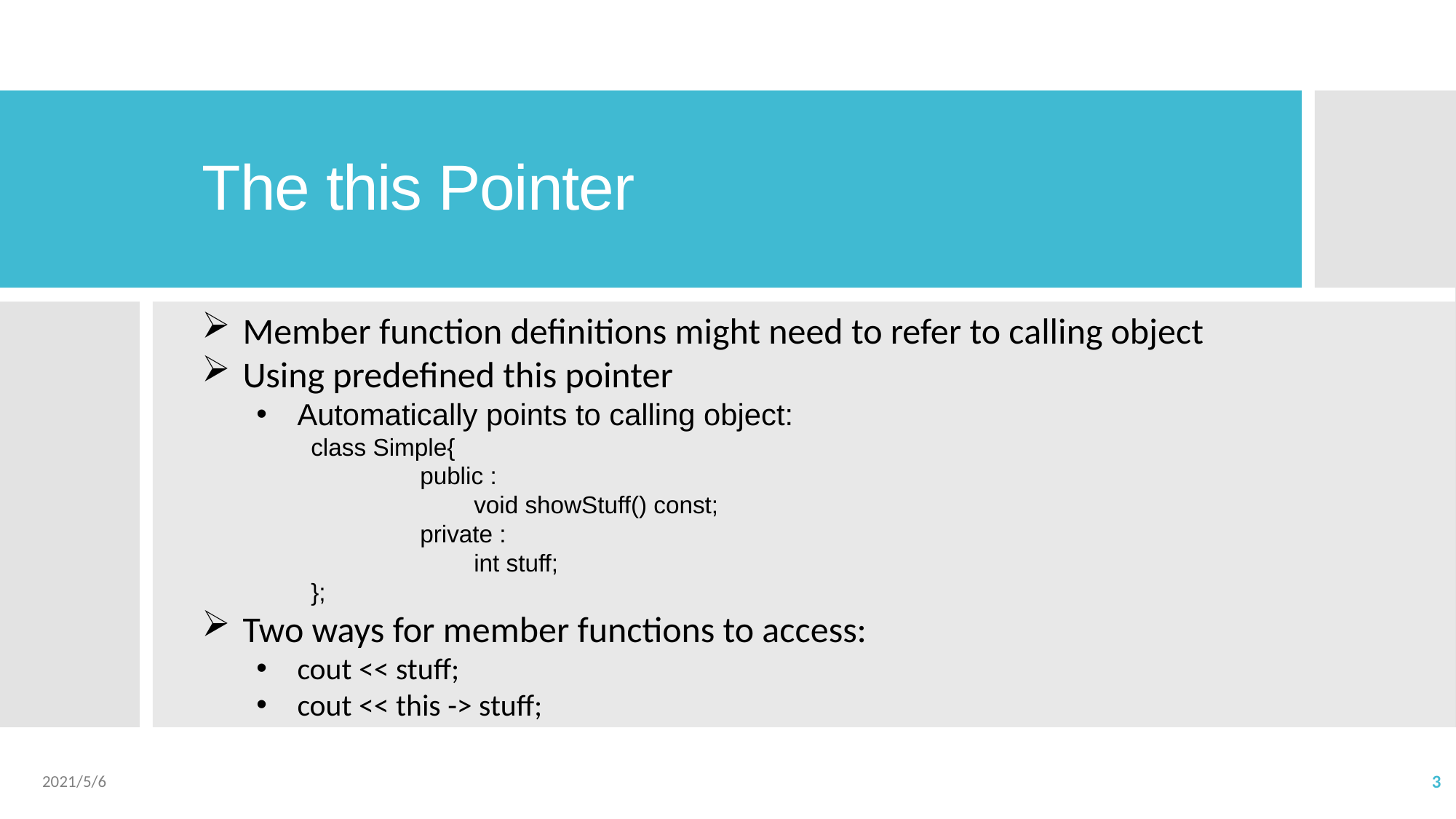

# The this Pointer

Member function definitions might need to refer to calling object
Using predefined this pointer
Automatically points to calling object:
	class Simple{
		public :
		        void showStuff() const;
		private :
		        int stuff;
	};
Two ways for member functions to access:
cout << stuff;
cout << this -> stuff;

2021/5/6
3